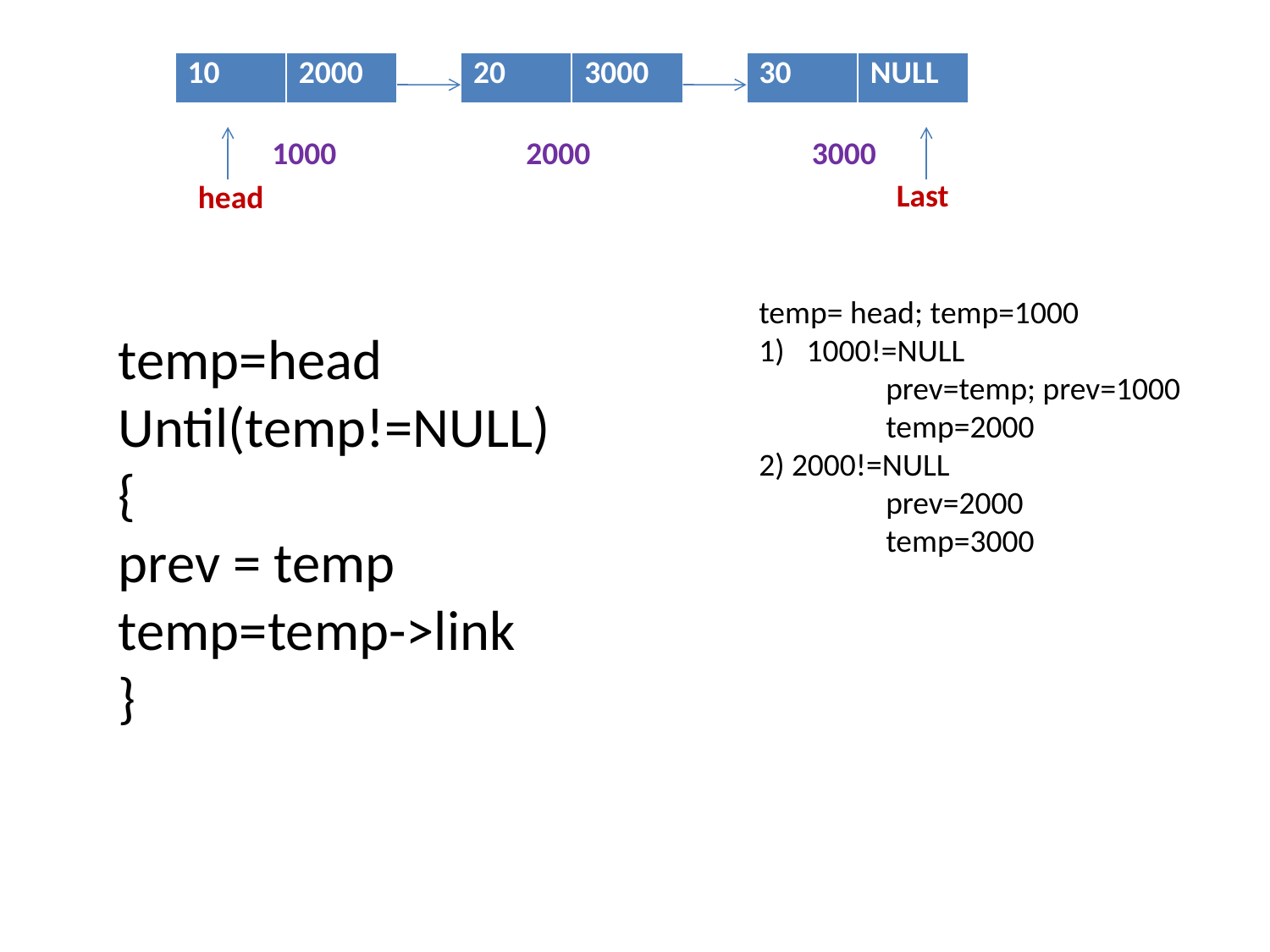

| 10 | 2000 |
| --- | --- |
| 20 | 3000 |
| --- | --- |
| 30 | NULL |
| --- | --- |
1000
2000
3000
Last
head
temp= head; temp=1000
1000!=NULL
	prev=temp; prev=1000
	temp=2000
2) 2000!=NULL
	prev=2000
	temp=3000
temp=head
Until(temp!=NULL)
{
prev = temp
temp=temp->link
}